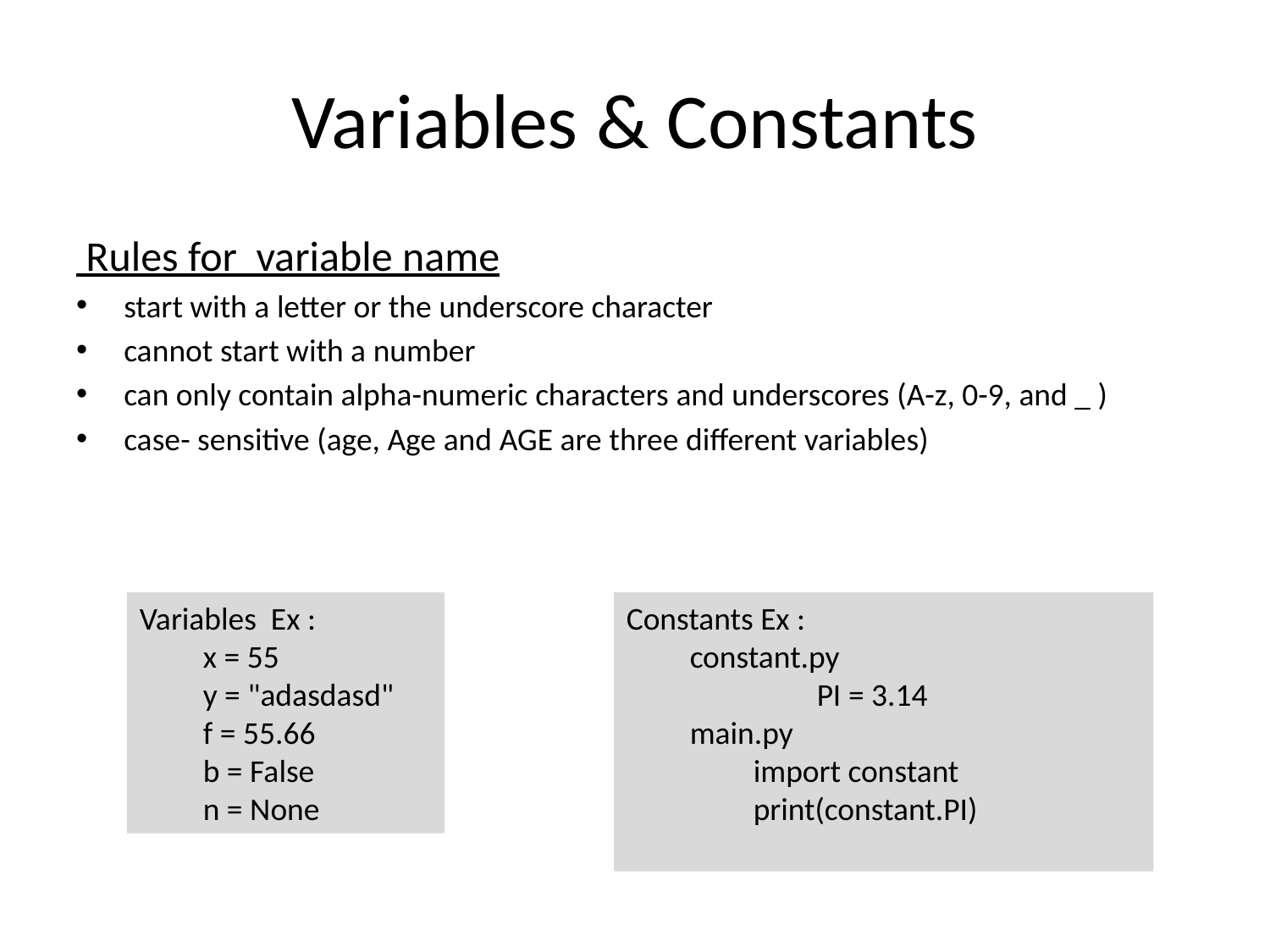

# Variables & Constants
 Rules for  variable name
start with a letter or the underscore character
cannot start with a number
can only contain alpha-numeric characters and underscores (A-z, 0-9, and _ )
case- sensitive (age, Age and AGE are three different variables)

Variables  Ex :
x = 55
y = "adasdasd"
f = 55.66
b = False
n = None
Constants Ex :
constant.py
	PI = 3.14
main.py
import constant
print(constant.PI)